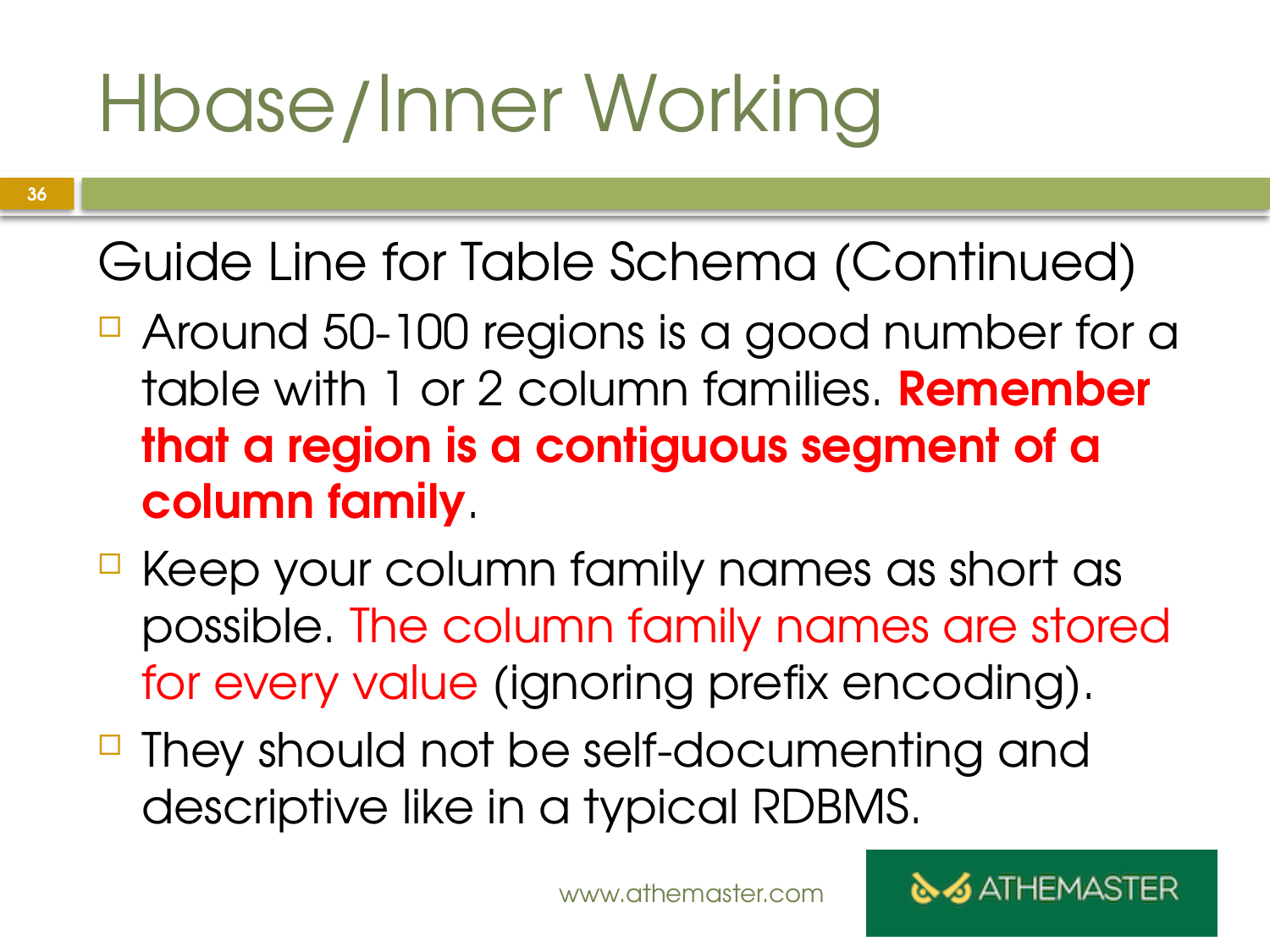

# Hbase/Inner Working
36
Guide Line for Table Schema (Continued)
Around 50-100 regions is a good number for a table with 1 or 2 column families. Remember that a region is a contiguous segment of a column family.
Keep your column family names as short as possible. The column family names are stored for every value (ignoring prefix encoding).
They should not be self-documenting and descriptive like in a typical RDBMS.
www.athemaster.com